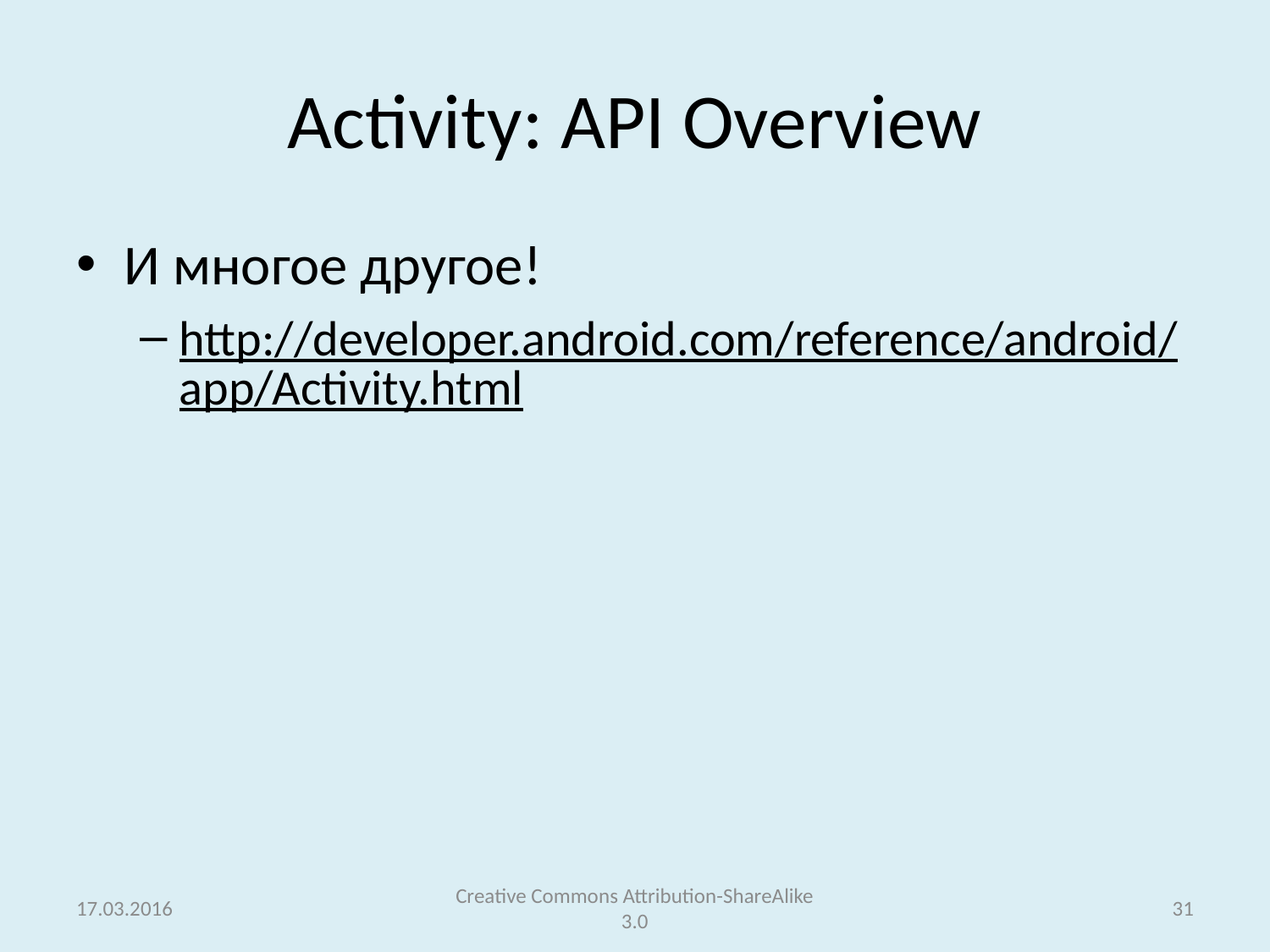

# Activity: API Overview
И многое другое!
http://developer.android.com/reference/android/app/Activity.html
17.03.2016
Creative Commons Attribution-ShareAlike 3.0
31